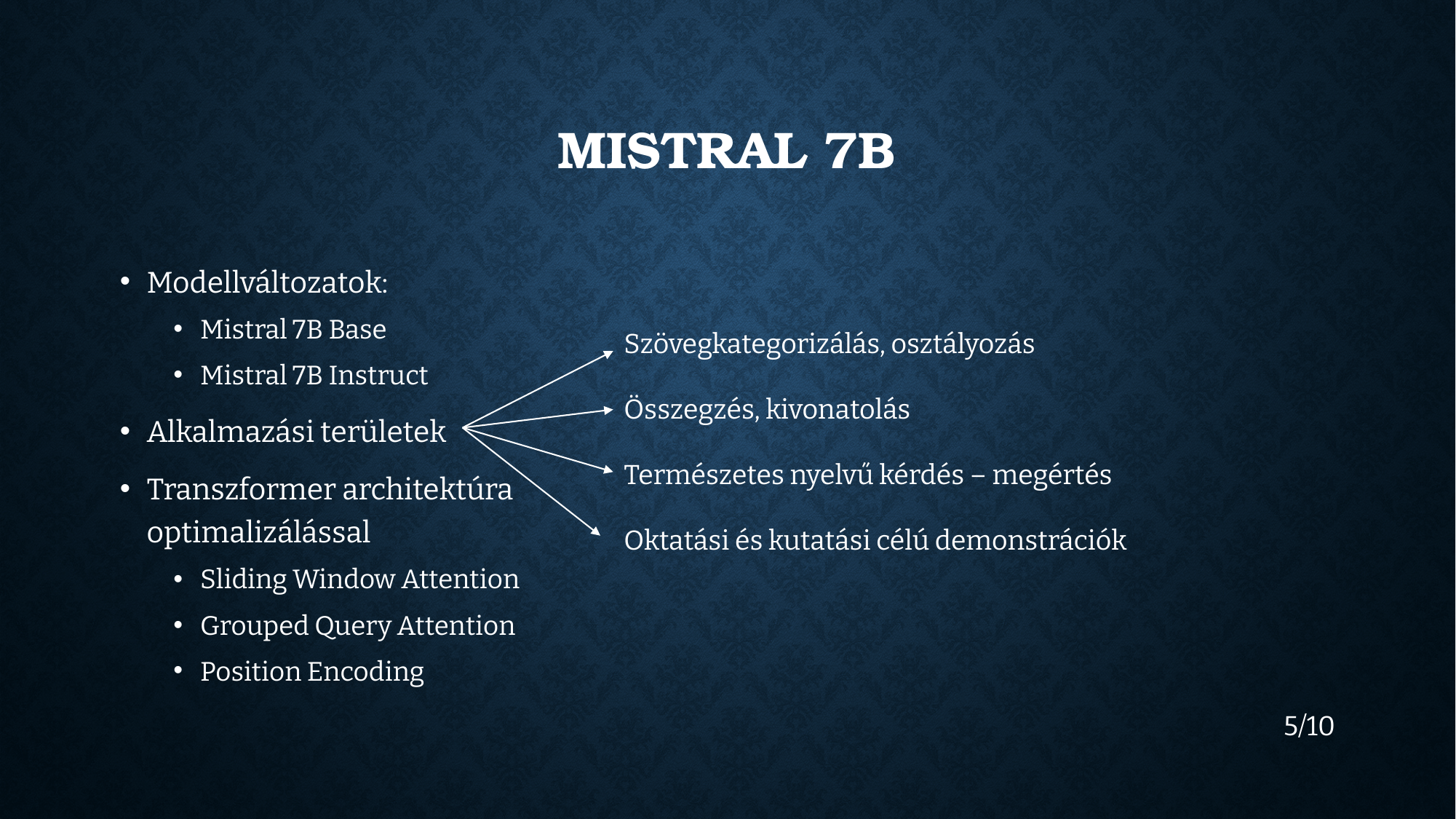

# Mistral 7B
Modellváltozatok:
Mistral 7B Base
Mistral 7B Instruct
Alkalmazási területek
Transzformer architektúra optimalizálással
Sliding Window Attention
Grouped Query Attention
Position Encoding

Szövegkategorizálás, osztályozás

Összegzés, kivonatolás

Természetes nyelvű kérdés – megértés

Oktatási és kutatási célú demonstrációk
5/10